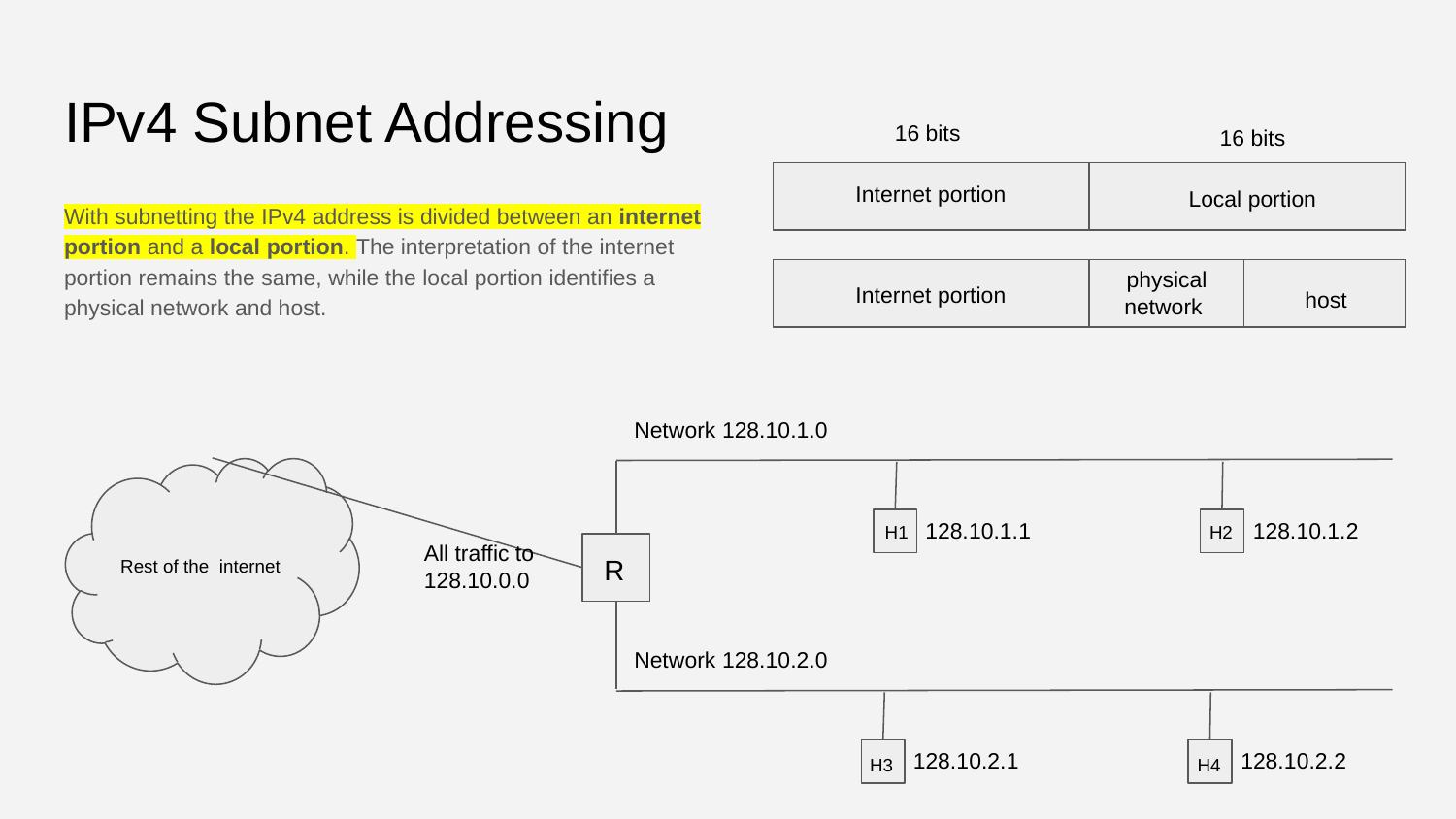

# IPv4 Subnet Addressing
16 bits
16 bits

Internet portion
Local portion
With subnetting the IPv4 address is divided between an internet portion and a local portion. The interpretation of the internet portion remains the same, while the local portion identifies a physical network and host.
physical network

Internet portion
host
Network 128.10.1.0
Rest of the  internet
128.10.1.1
128.10.1.2
H1
H2

All traffic to
128.10.0.0

R
Network 128.10.2.0
128.10.2.1
128.10.2.2
H3
H4